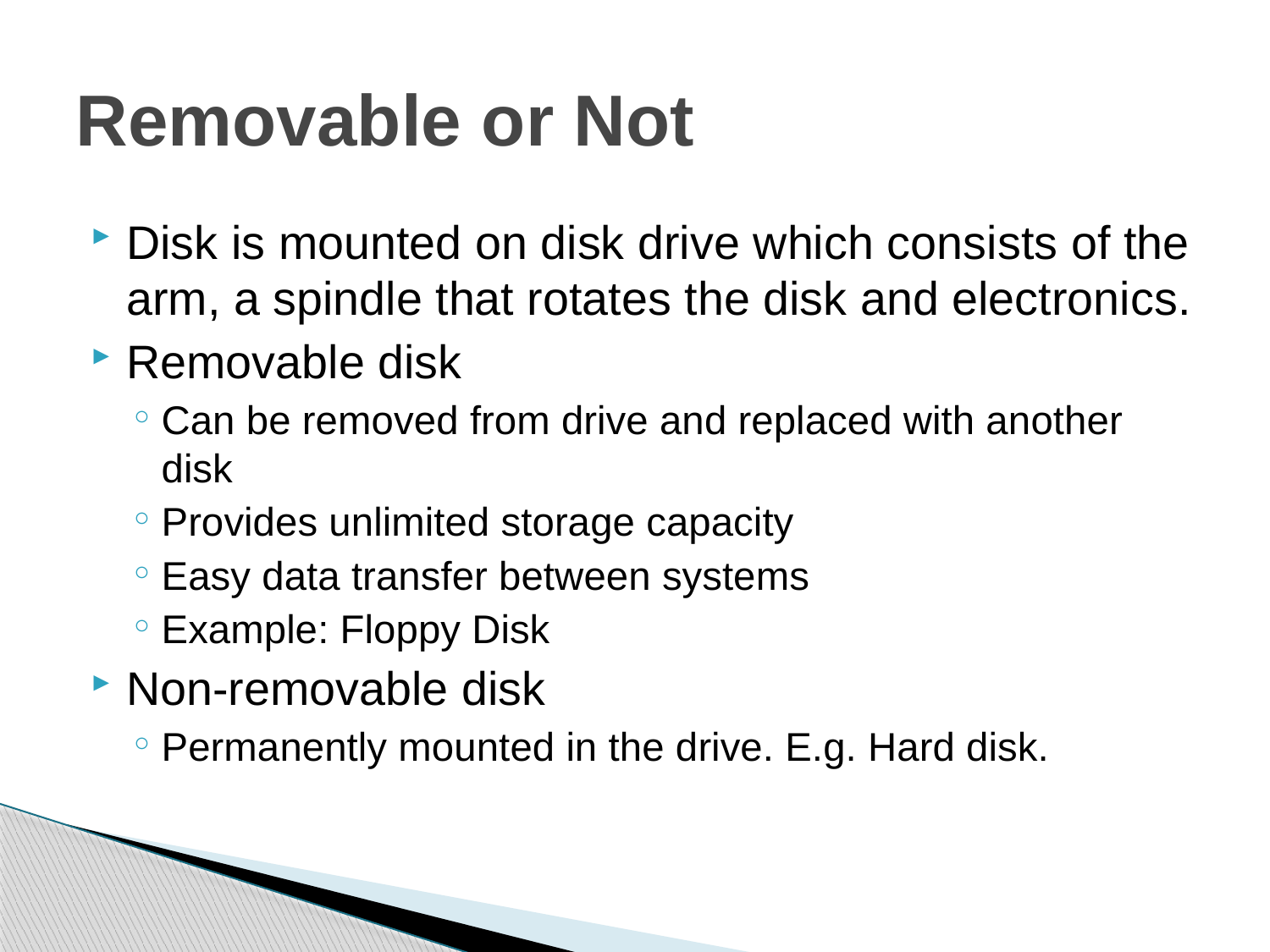

# Removable or Not
Disk is mounted on disk drive which consists of the arm, a spindle that rotates the disk and electronics.
Removable disk
Can be removed from drive and replaced with another disk
Provides unlimited storage capacity
Easy data transfer between systems
Example: Floppy Disk
Non-removable disk
Permanently mounted in the drive. E.g. Hard disk.